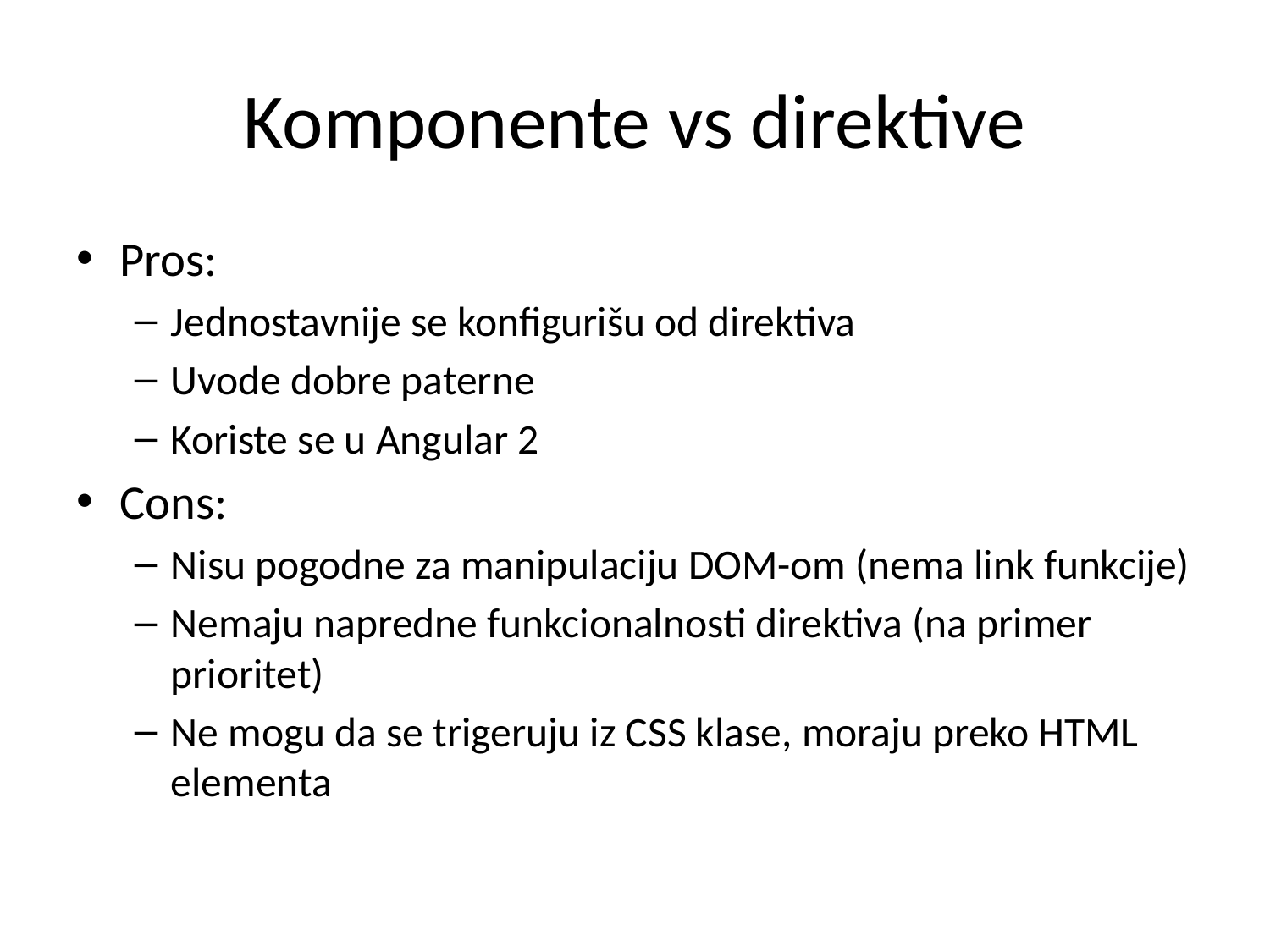

# Komponente vs direktive
Pros:
Jednostavnije se konfigurišu od direktiva
Uvode dobre paterne
Koriste se u Angular 2
Cons:
Nisu pogodne za manipulaciju DOM-om (nema link funkcije)
Nemaju napredne funkcionalnosti direktiva (na primer prioritet)
Ne mogu da se trigeruju iz CSS klase, moraju preko HTML elementa